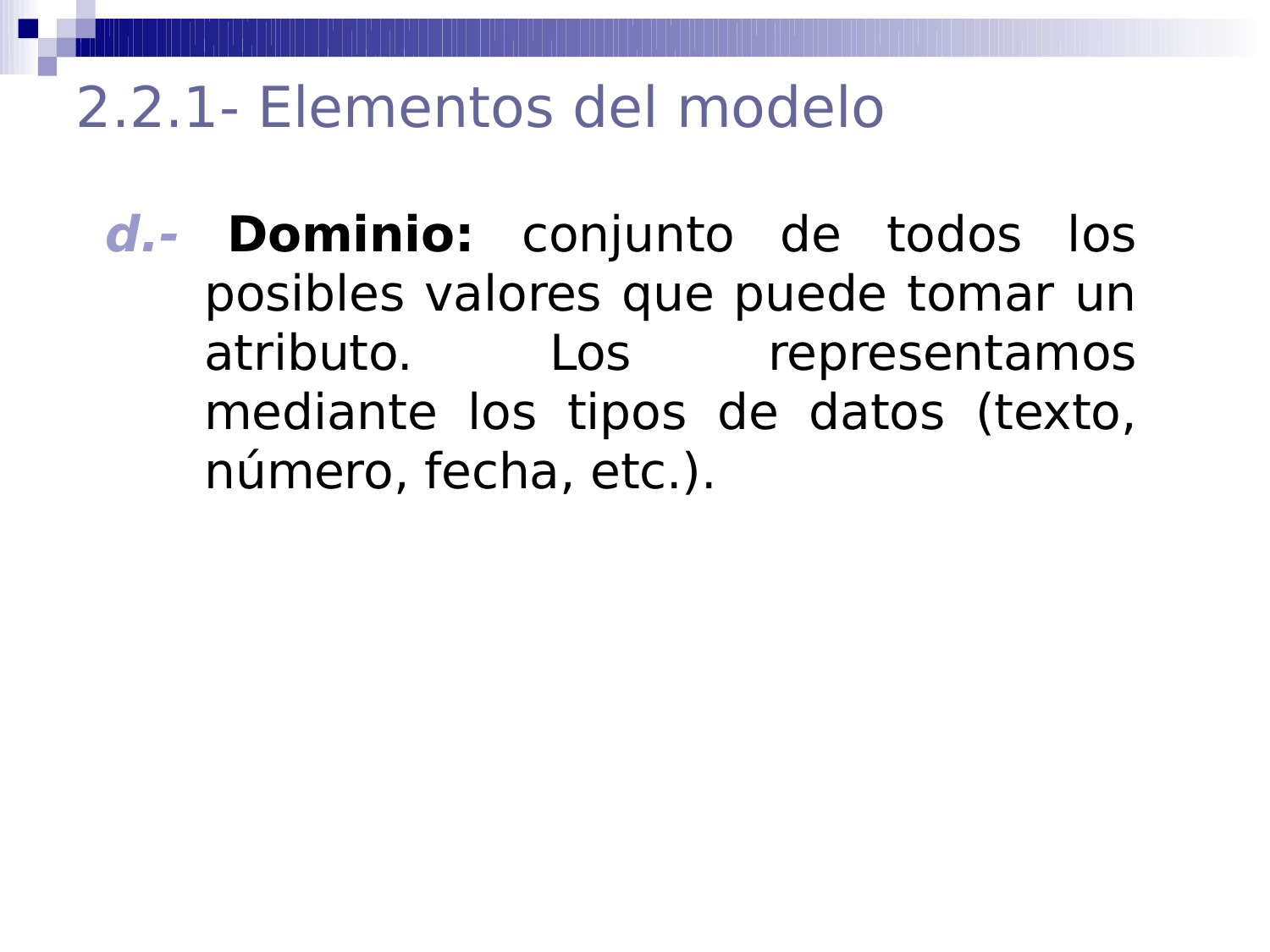

# 2.2.1- Elementos del modelo
d.- Dominio: conjunto de todos los posibles valores que puede tomar un atributo. Los representamos mediante los tipos de datos (texto, número, fecha, etc.).